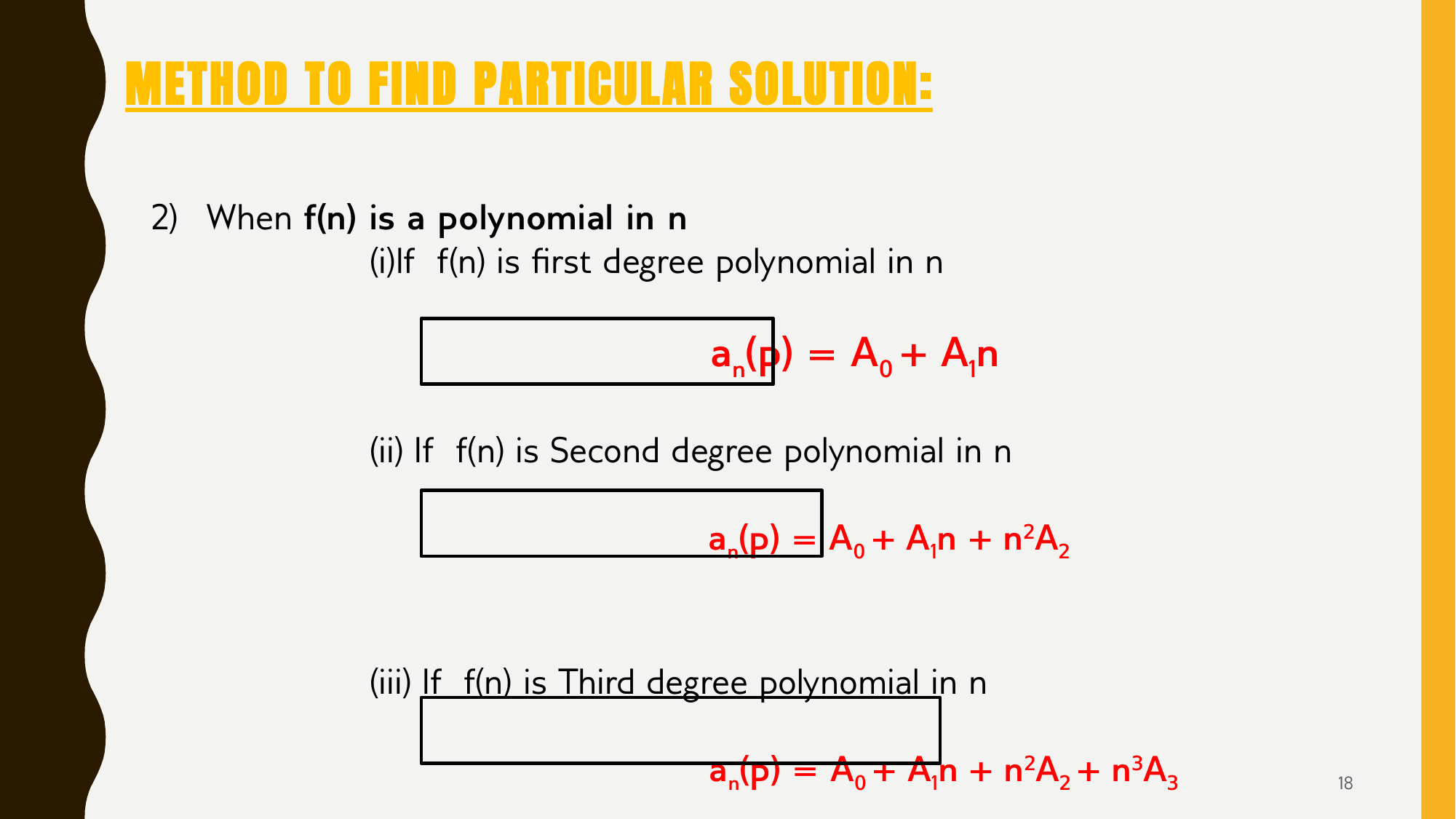

# Method to find Particular solution:

When f(n) is a polynomial in n
		(i)If  f(n) is first degree polynomial in n

					 an(p) = A0 + A1n

		(ii) If  f(n) is Second degree polynomial in n

					 an(p) = A0 + A1n + n2A2

		(iii) If  f(n) is Third degree polynomial in n

					 an(p) = A0 + A1n + n2A2 + n3A3

18